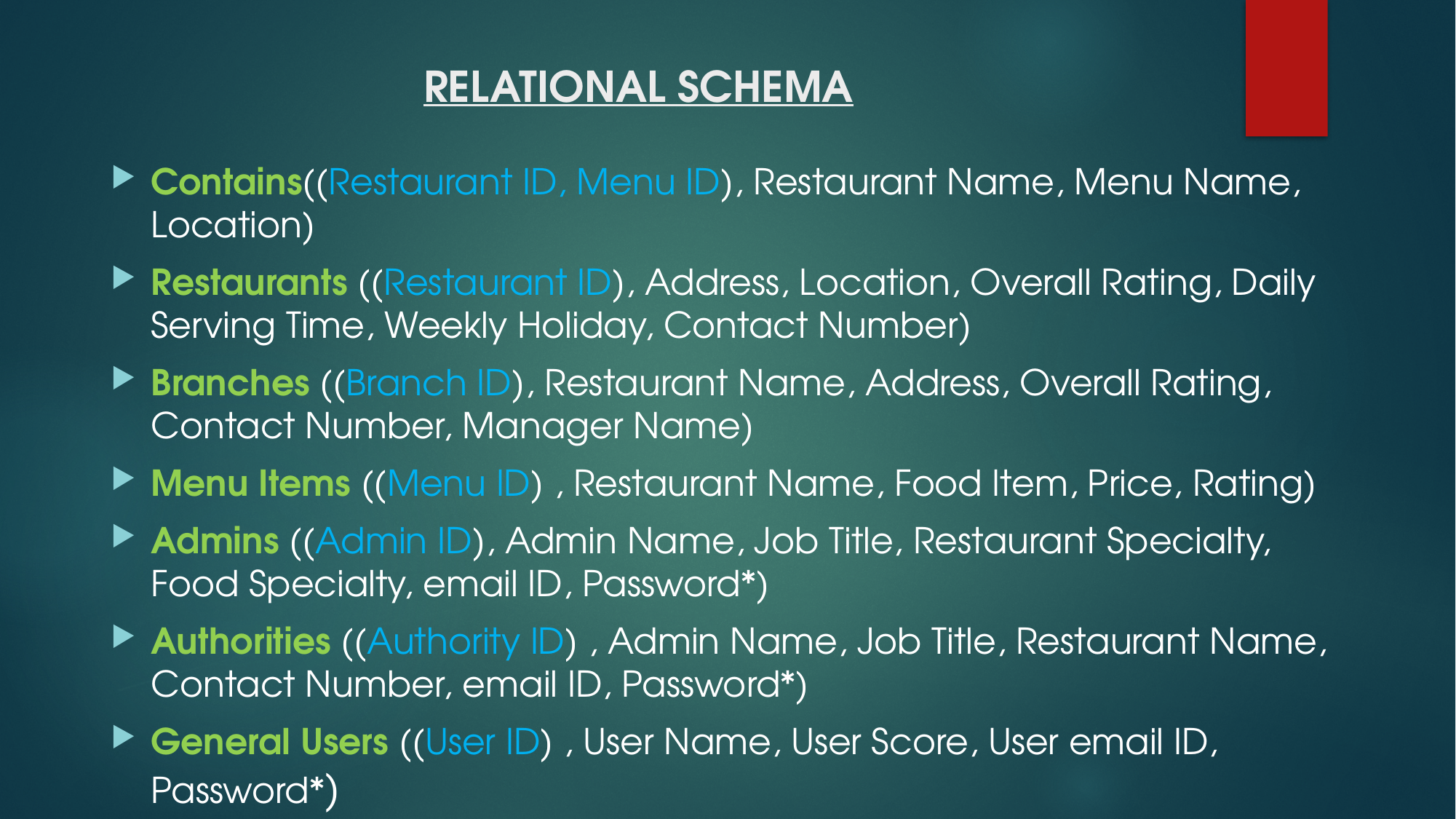

# RELATIONAL SCHEMA
Contains((Restaurant ID, Menu ID), Restaurant Name, Menu Name, Location)
Restaurants ((Restaurant ID), Address, Location, Overall Rating, Daily Serving Time, Weekly Holiday, Contact Number)
Branches ((Branch ID), Restaurant Name, Address, Overall Rating, Contact Number, Manager Name)
Menu Items ((Menu ID) , Restaurant Name, Food Item, Price, Rating)
Admins ((Admin ID), Admin Name, Job Title, Restaurant Specialty, Food Specialty, email ID, Password*)
Authorities ((Authority ID) , Admin Name, Job Title, Restaurant Name, Contact Number, email ID, Password*)
General Users ((User ID) , User Name, User Score, User email ID, Password*)